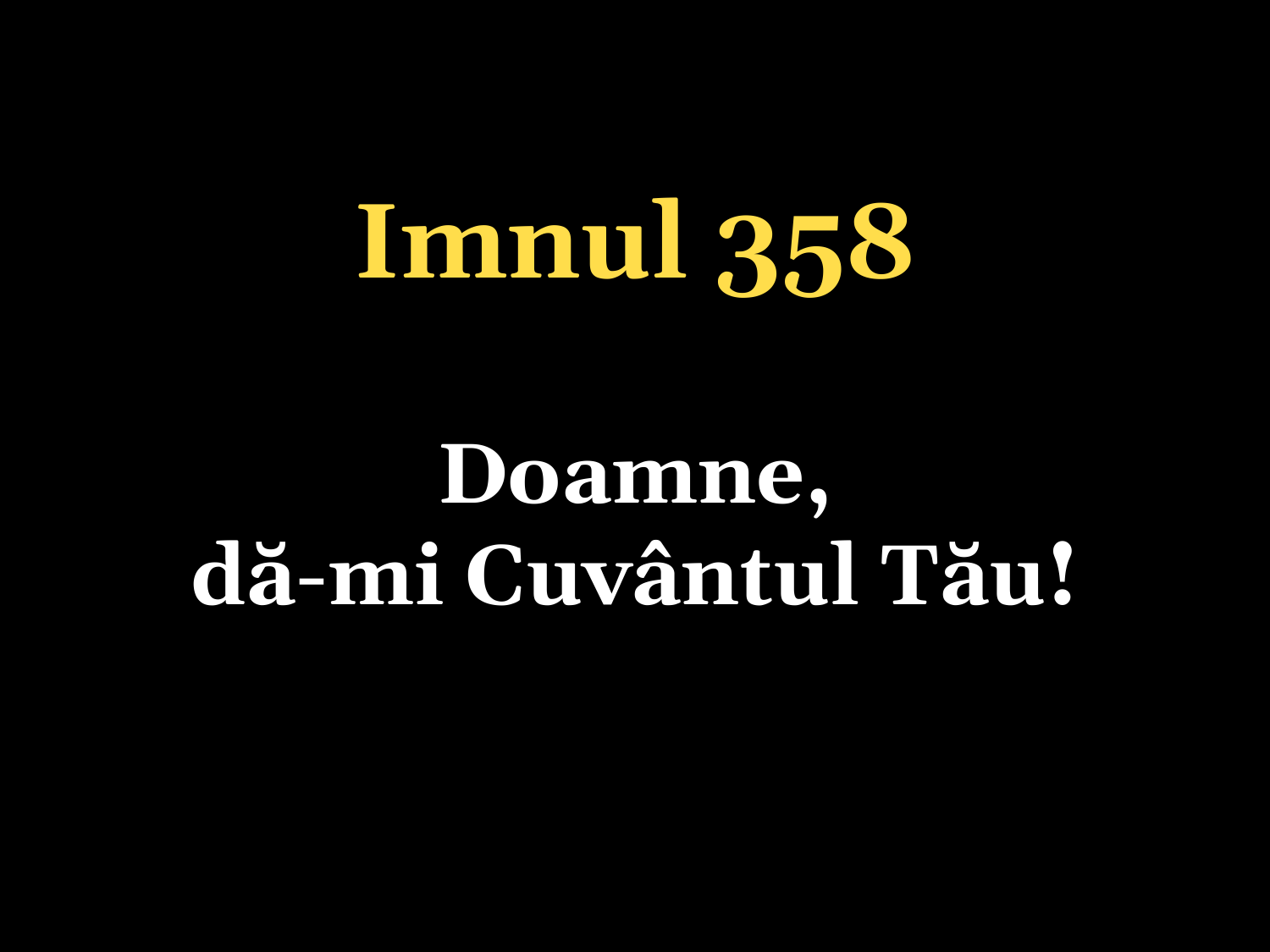

Imnul 358

Doamne,
dă-mi Cuvântul Tău!
131/920